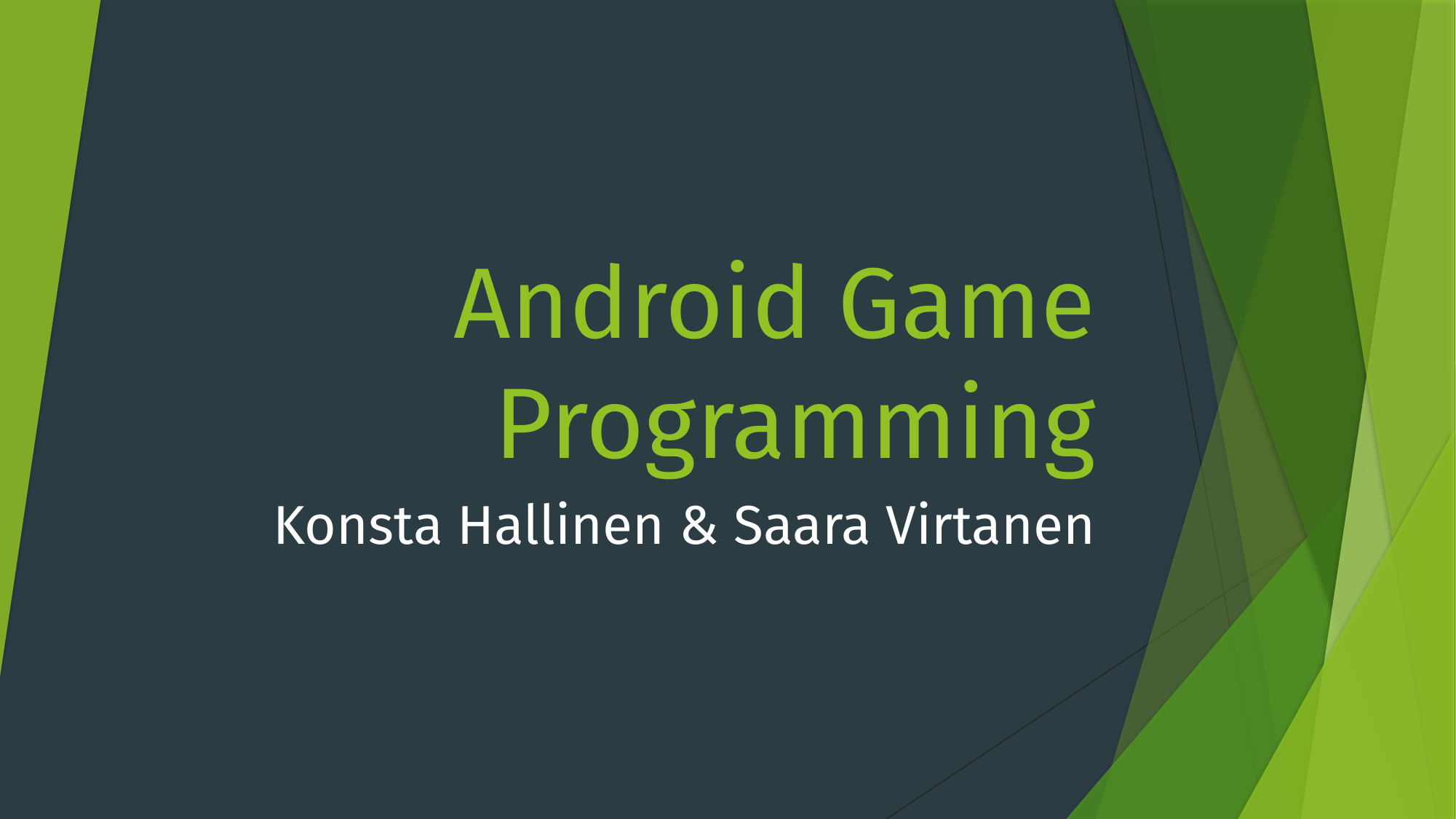

# Android Game Programming
Konsta Hallinen & Saara Virtanen